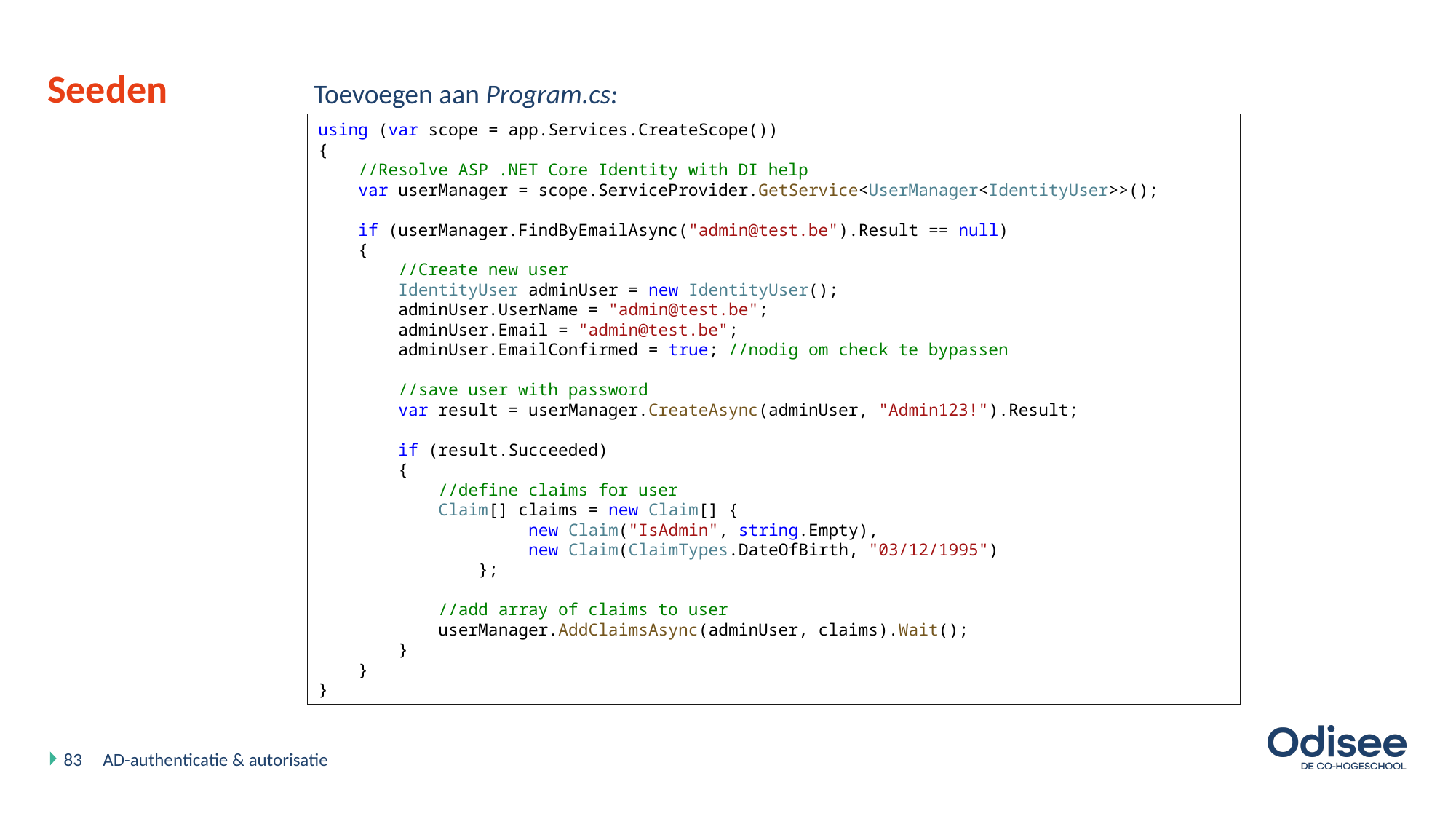

Toevoegen aan Program.cs:
# Seeden
using (var scope = app.Services.CreateScope())
{
    //Resolve ASP .NET Core Identity with DI help
    var userManager = scope.ServiceProvider.GetService<UserManager<IdentityUser>>();

    if (userManager.FindByEmailAsync("admin@test.be").Result == null)
    {
        //Create new user
        IdentityUser adminUser = new IdentityUser();
        adminUser.UserName = "admin@test.be";
        adminUser.Email = "admin@test.be";
        adminUser.EmailConfirmed = true; //nodig om check te bypassen

        //save user with password
        var result = userManager.CreateAsync(adminUser, "Admin123!").Result;

        if (result.Succeeded)
        {
            //define claims for user
            Claim[] claims = new Claim[] {
                     new Claim("IsAdmin", string.Empty),
                     new Claim(ClaimTypes.DateOfBirth, "03/12/1995")
                };

            //add array of claims to user
            userManager.AddClaimsAsync(adminUser, claims).Wait();
        }
    }
}
83
AD-authenticatie & autorisatie